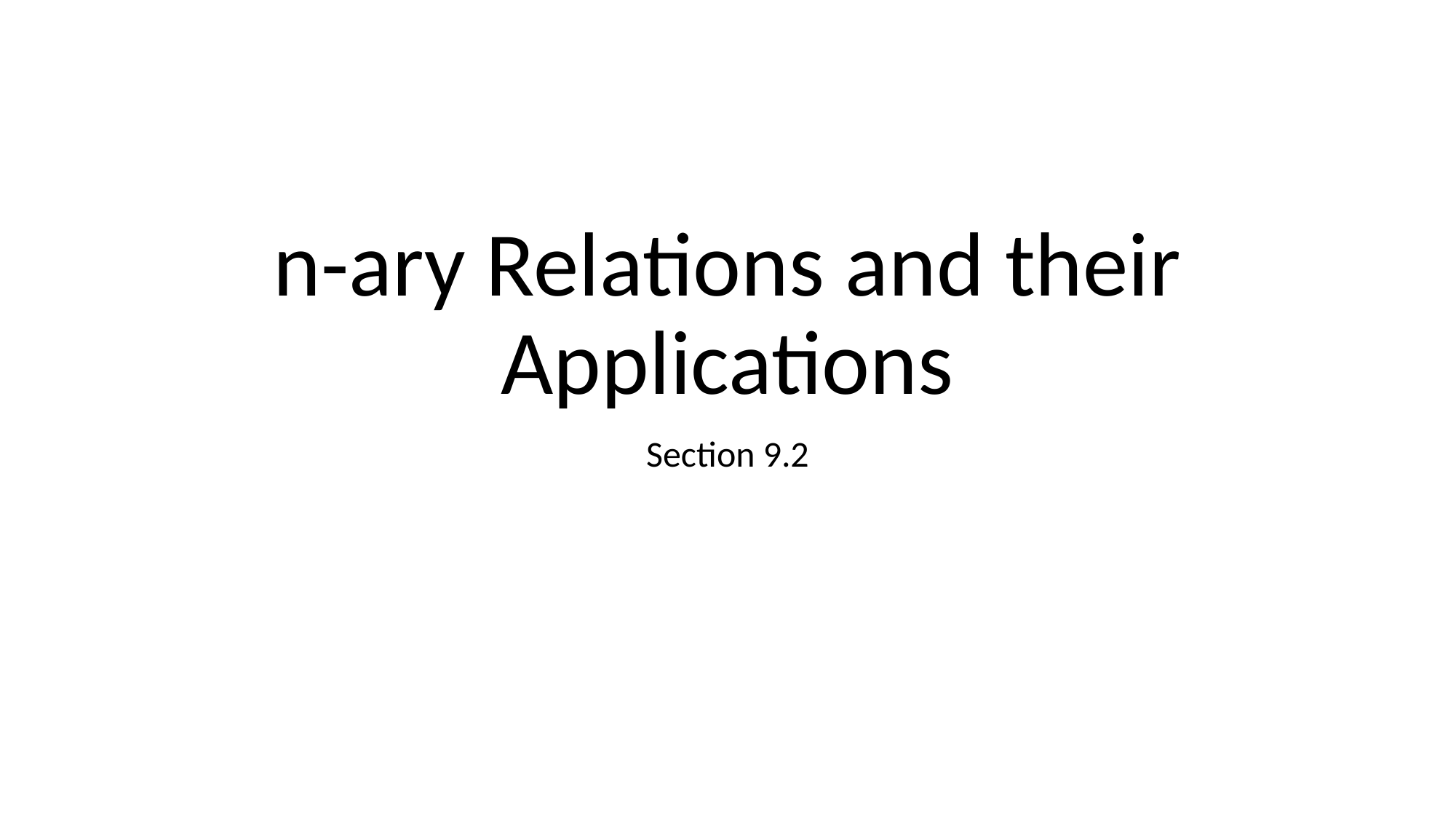

# n-ary Relations and their Applications
Section 9.2